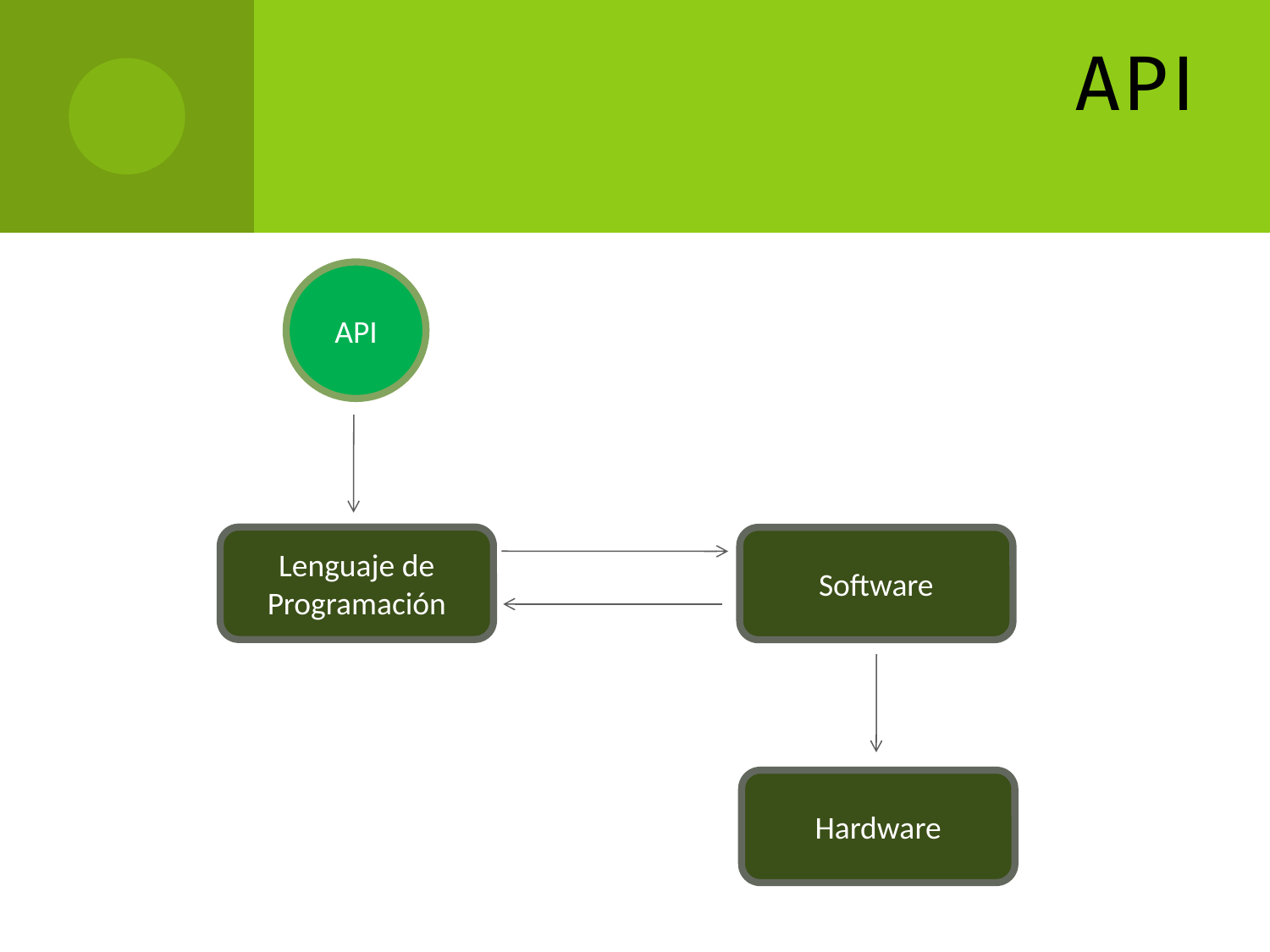

# API
API
Lenguaje de Programación
Software
Hardware